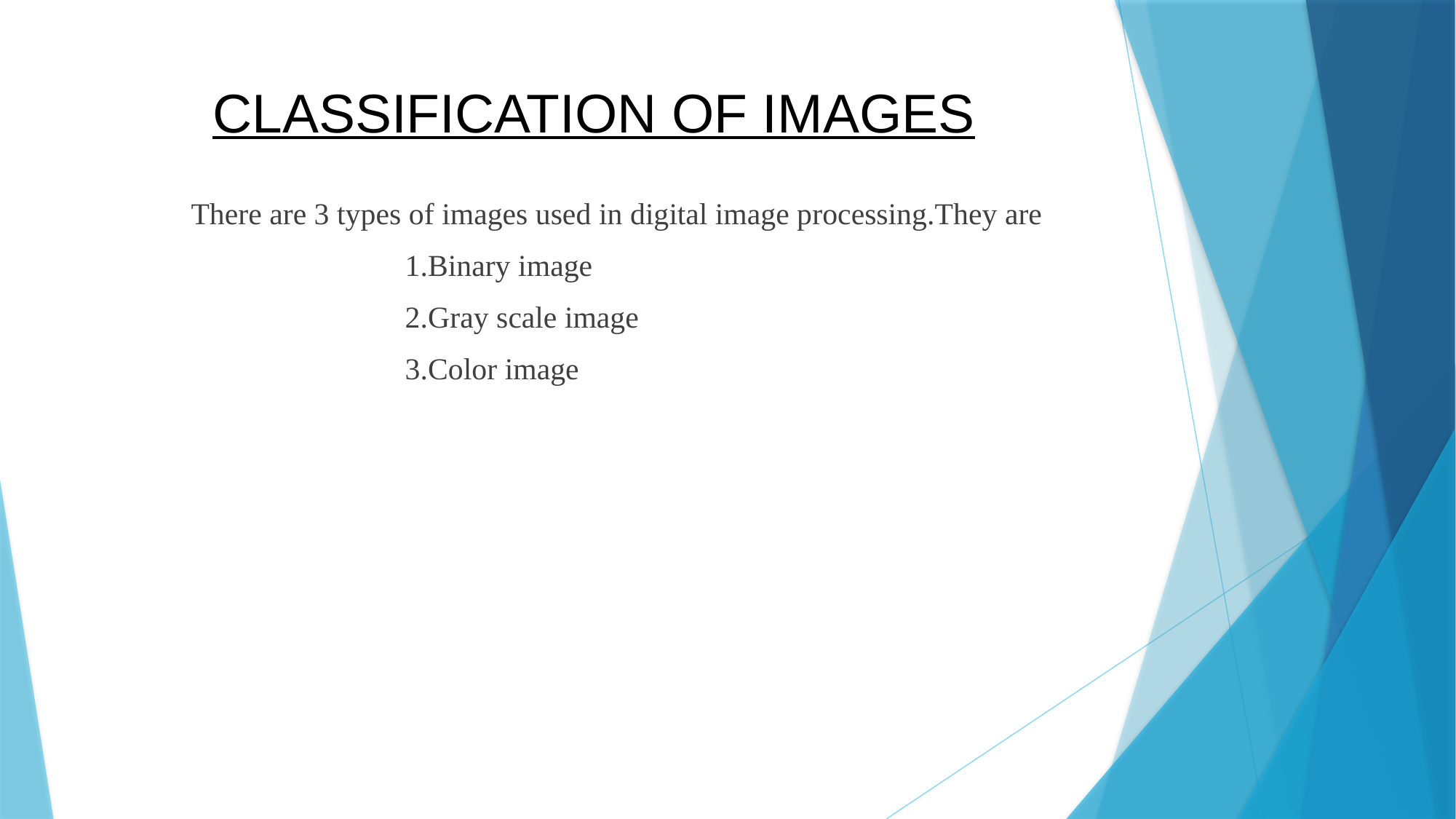

# CLASSIFICATION OF IMAGES
             There are 3 types of images used in digital image processing.They are
                                         1.Binary image
                                         2.Gray scale image
                                         3.Color image